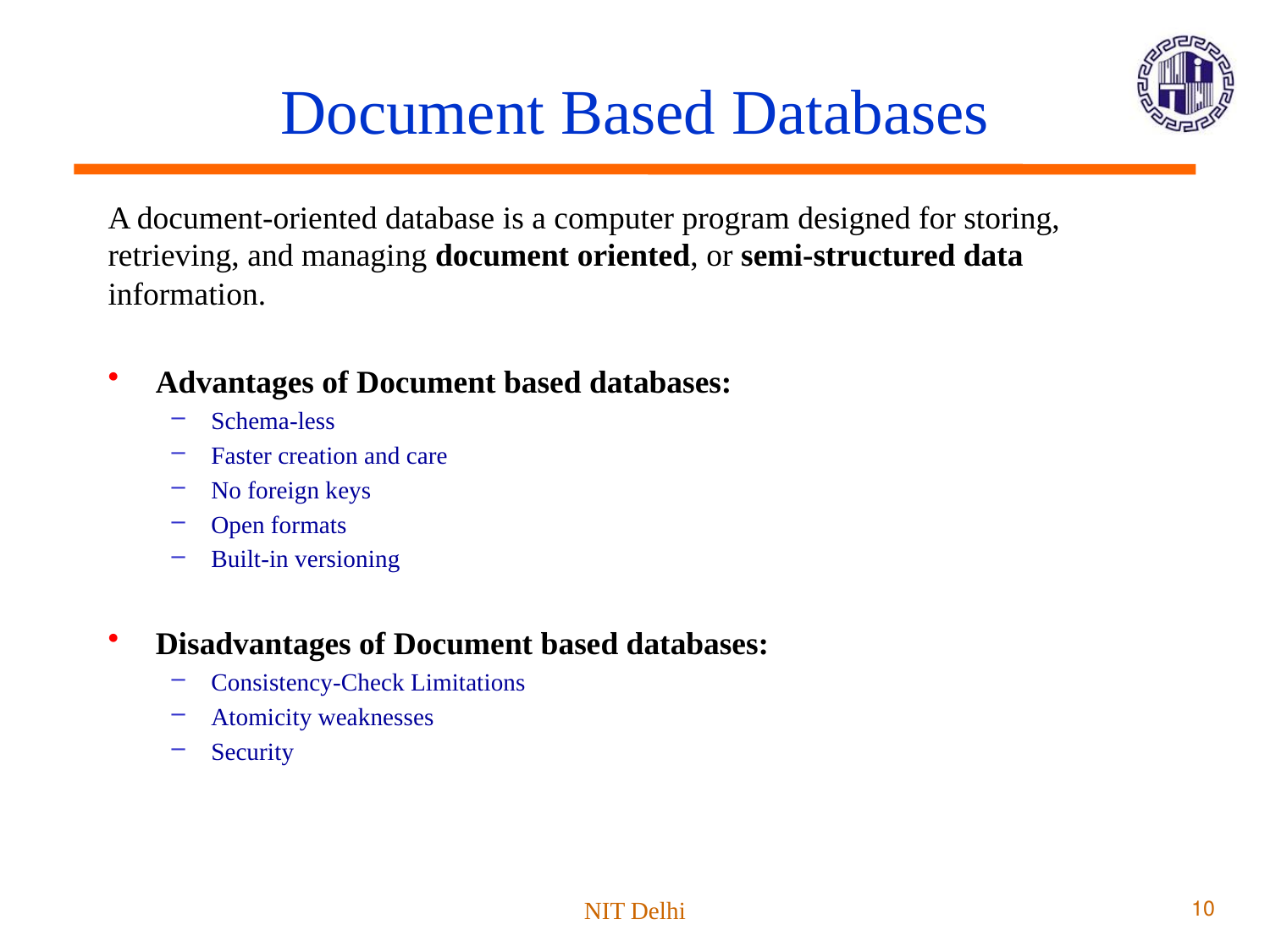

# Document Based Databases
A document-oriented database is a computer program designed for storing, retrieving, and managing document oriented, or semi-structured data information.

Advantages of Document based databases:
Schema-less
Faster creation and care
No foreign keys
Open formats
Built-in versioning

Disadvantages of Document based databases:
Consistency-Check Limitations
Atomicity weaknesses
Security
NIT Delhi
10